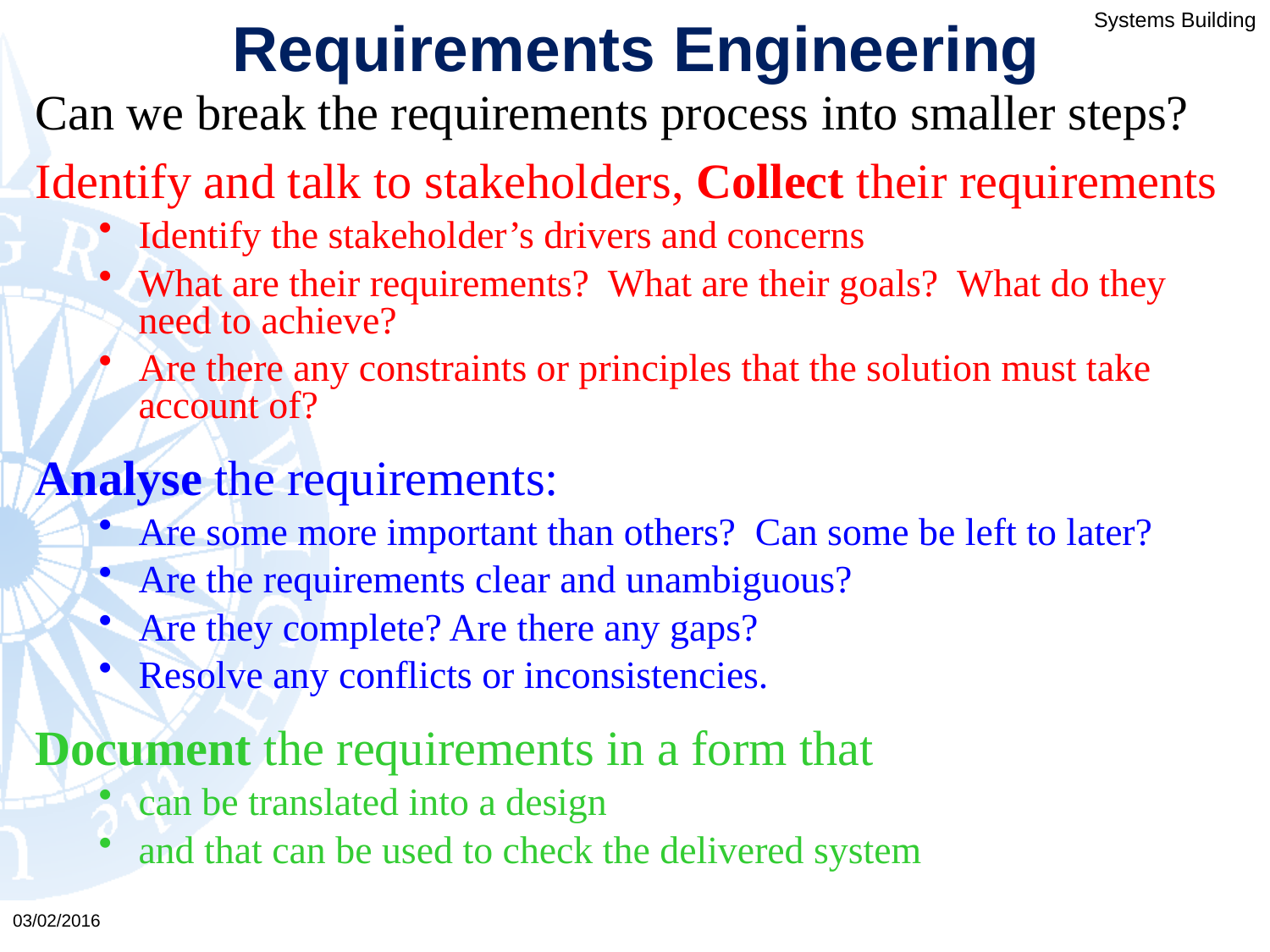

# Requirements Engineering
Can we break the requirements process into smaller steps?
Identify and talk to stakeholders, Collect their requirements
Identify the stakeholder’s drivers and concerns
What are their requirements?  What are their goals?  What do they need to achieve?
Are there any constraints or principles that the solution must take account of?
Analyse the requirements:
Are some more important than others?  Can some be left to later?
Are the requirements clear and unambiguous?
Are they complete? Are there any gaps?
Resolve any conflicts or inconsistencies.
Document the requirements in a form that
can be translated into a design
and that can be used to check the delivered system
03/02/2016